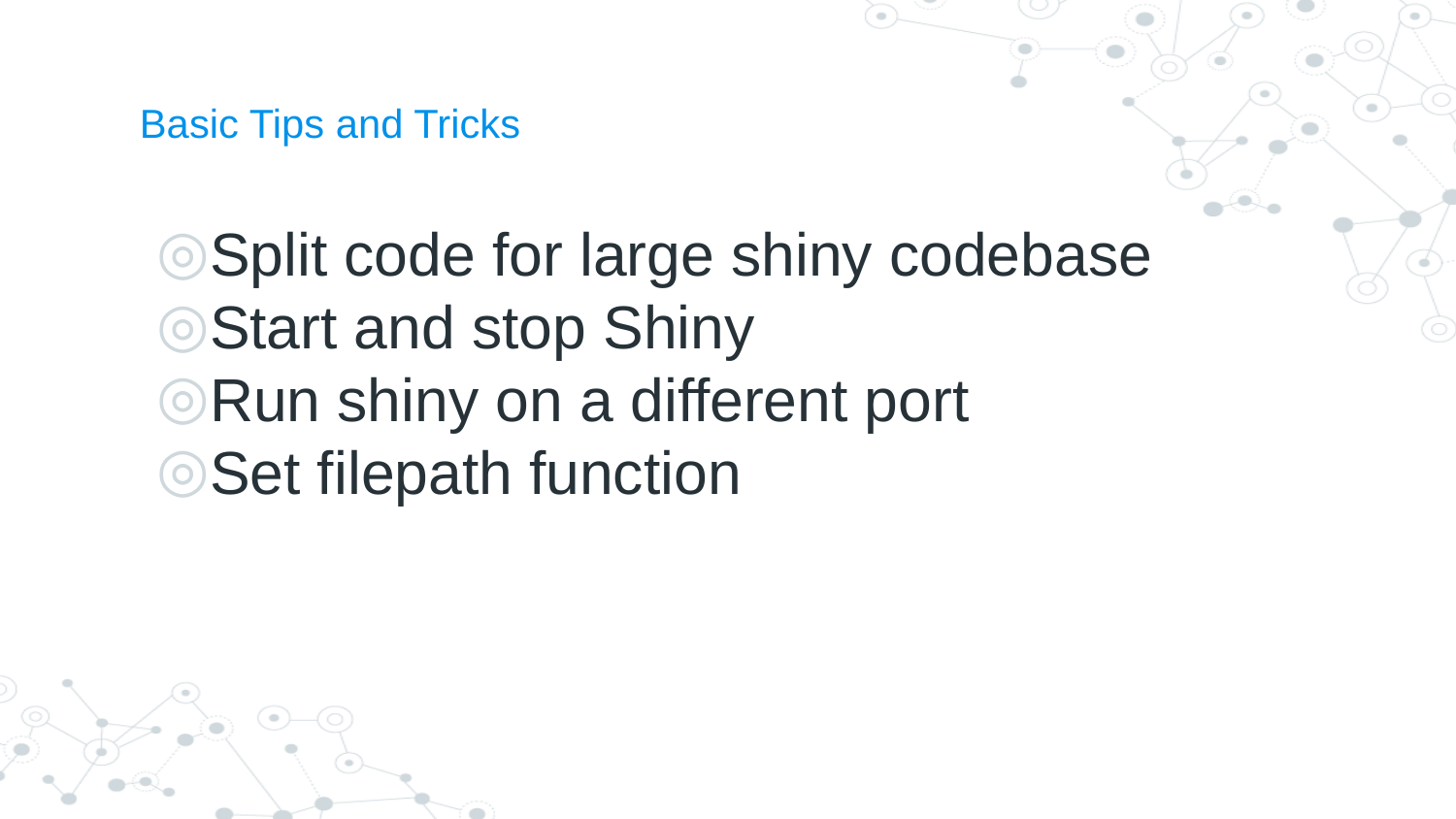

# Basic Tips and Tricks
Split code for large shiny codebase
Start and stop Shiny
Run shiny on a different port
Set filepath function